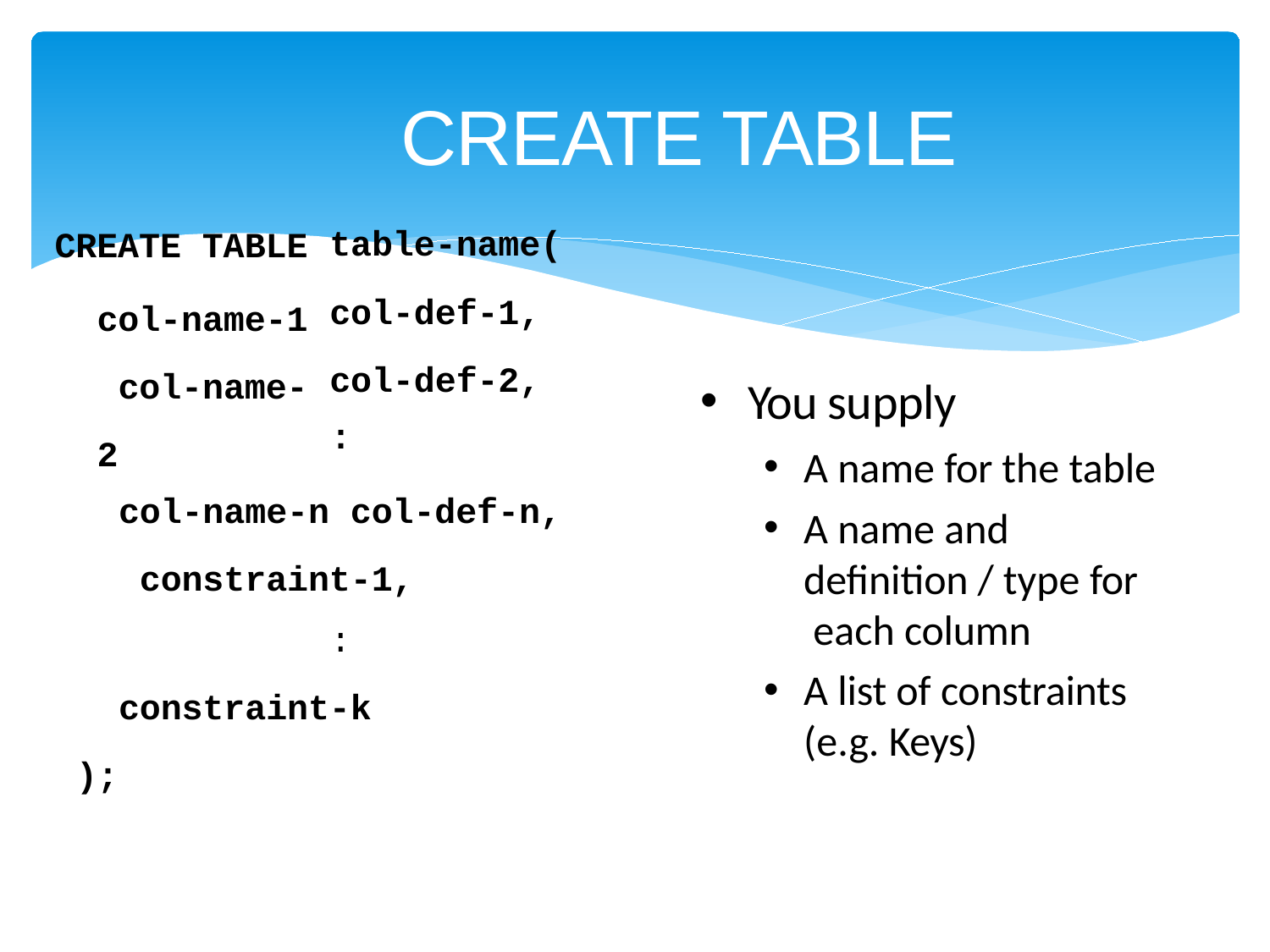

# CREATE TABLE
table-name(
col-def-1,
col-def-2,
CREATE TABLE
col-name-1  col-name-2
You supply
A name for the table
A name and  definition / type for  each column
A list of constraints
(e.g. Keys)
:
col-name-n col-def-n,  constraint-1,
:
constraint-k
);